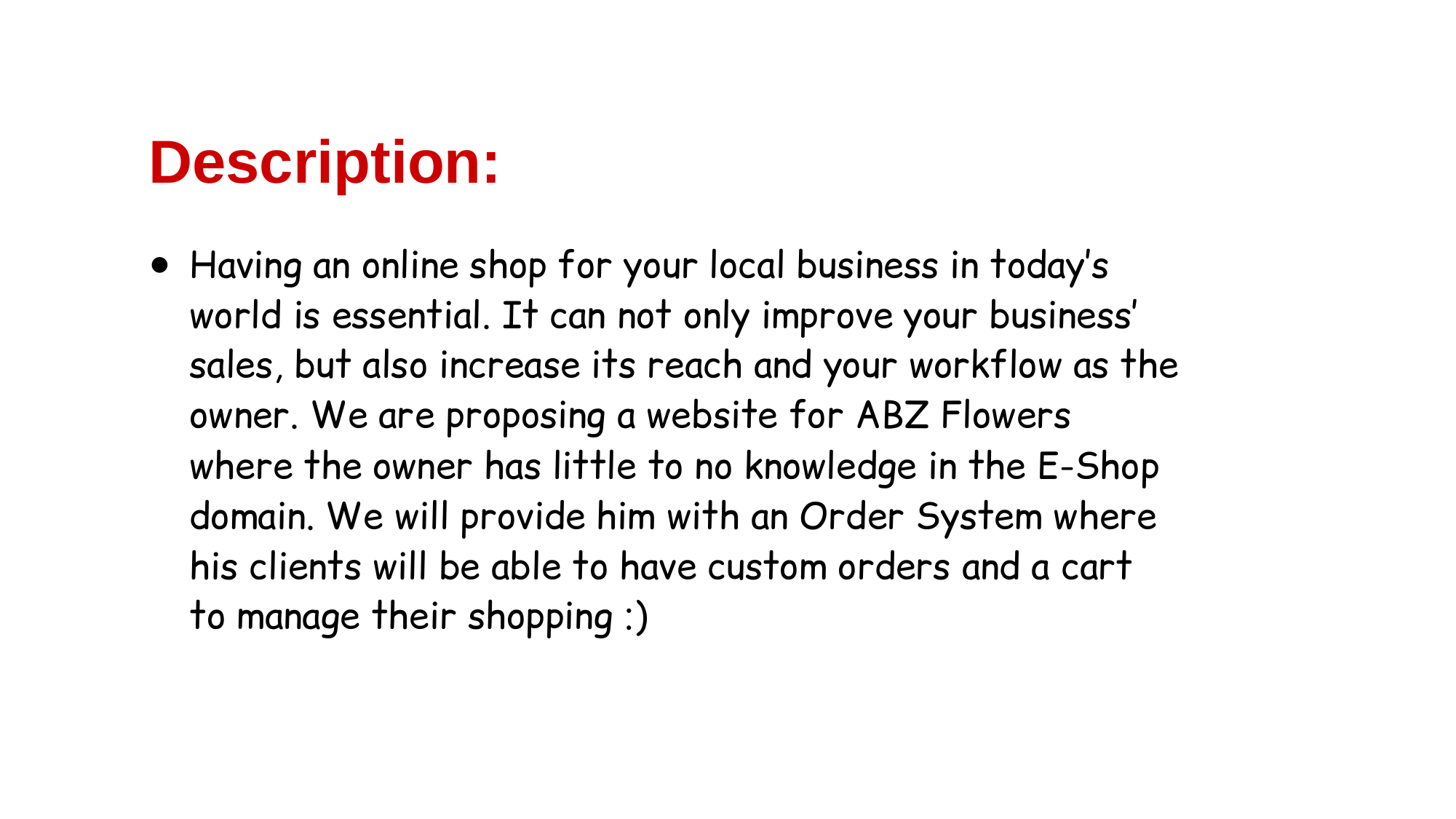

# Description:
Having an online shop for your local business in today’s world is essential. It can not only improve your business’ sales, but also increase its reach and your workflow as the owner. We are proposing a website for ABZ Flowers where the owner has little to no knowledge in the E-Shop domain. We will provide him with an Order System where his clients will be able to have custom orders and a cart to manage their shopping :)